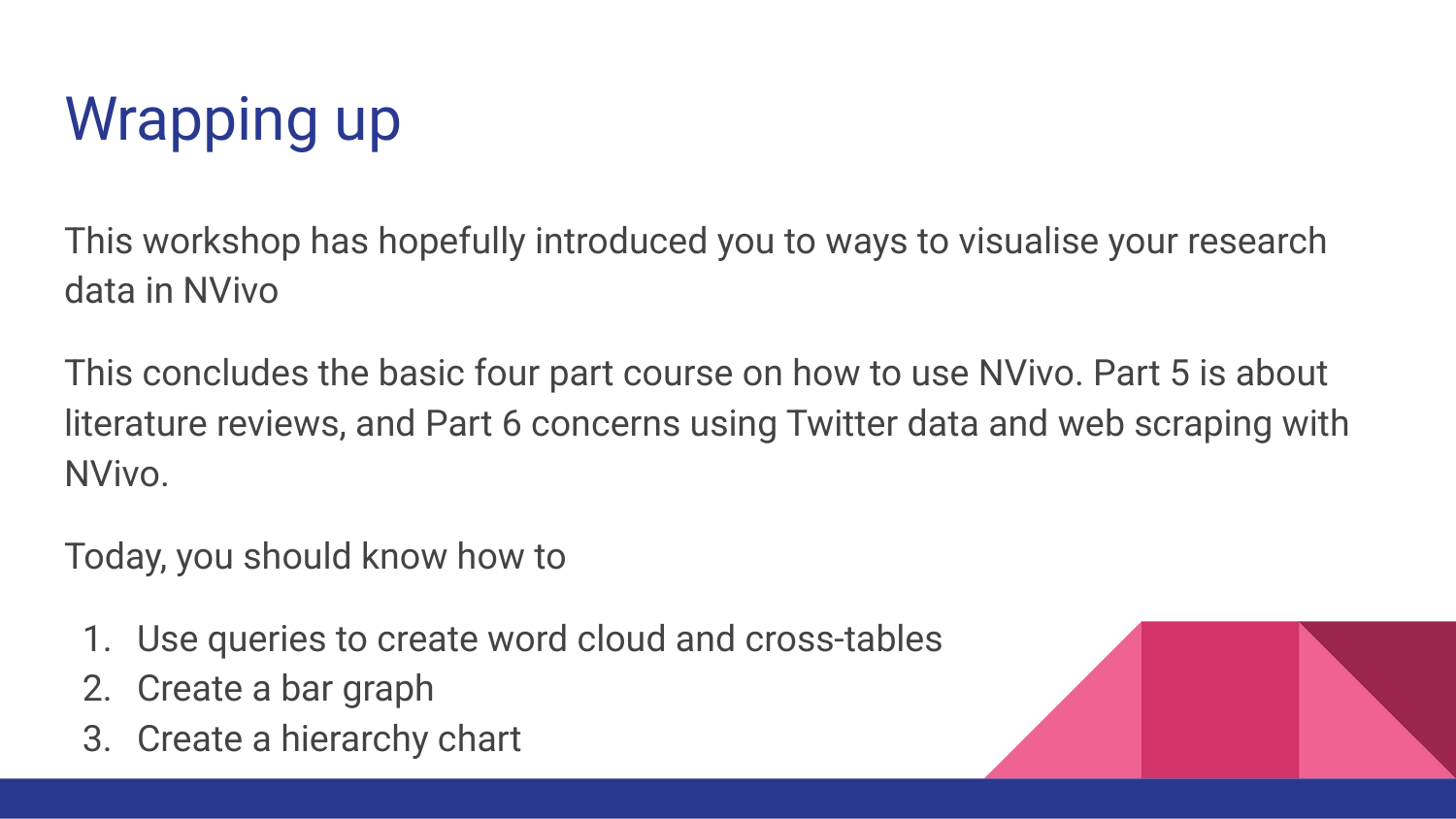

# Wrapping up
This workshop has hopefully introduced you to ways to visualise your research data in NVivo
This concludes the basic four part course on how to use NVivo. Part 5 is about literature reviews, and Part 6 concerns using Twitter data and web scraping with NVivo.
Today, you should know how to
Use queries to create word cloud and cross-tables
Create a bar graph
Create a hierarchy chart